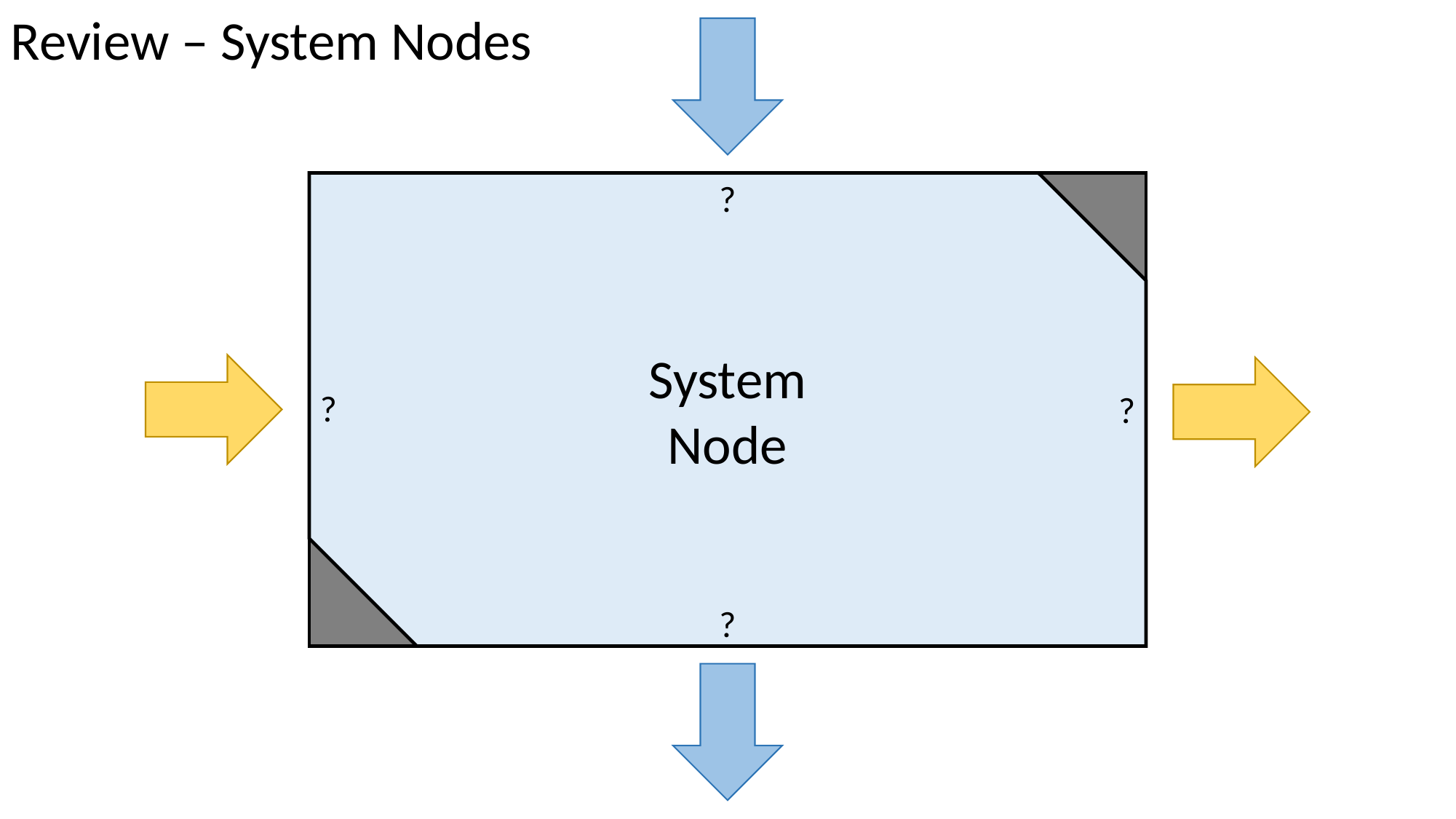

Review – System Nodes

?

System
Node

?
?
?